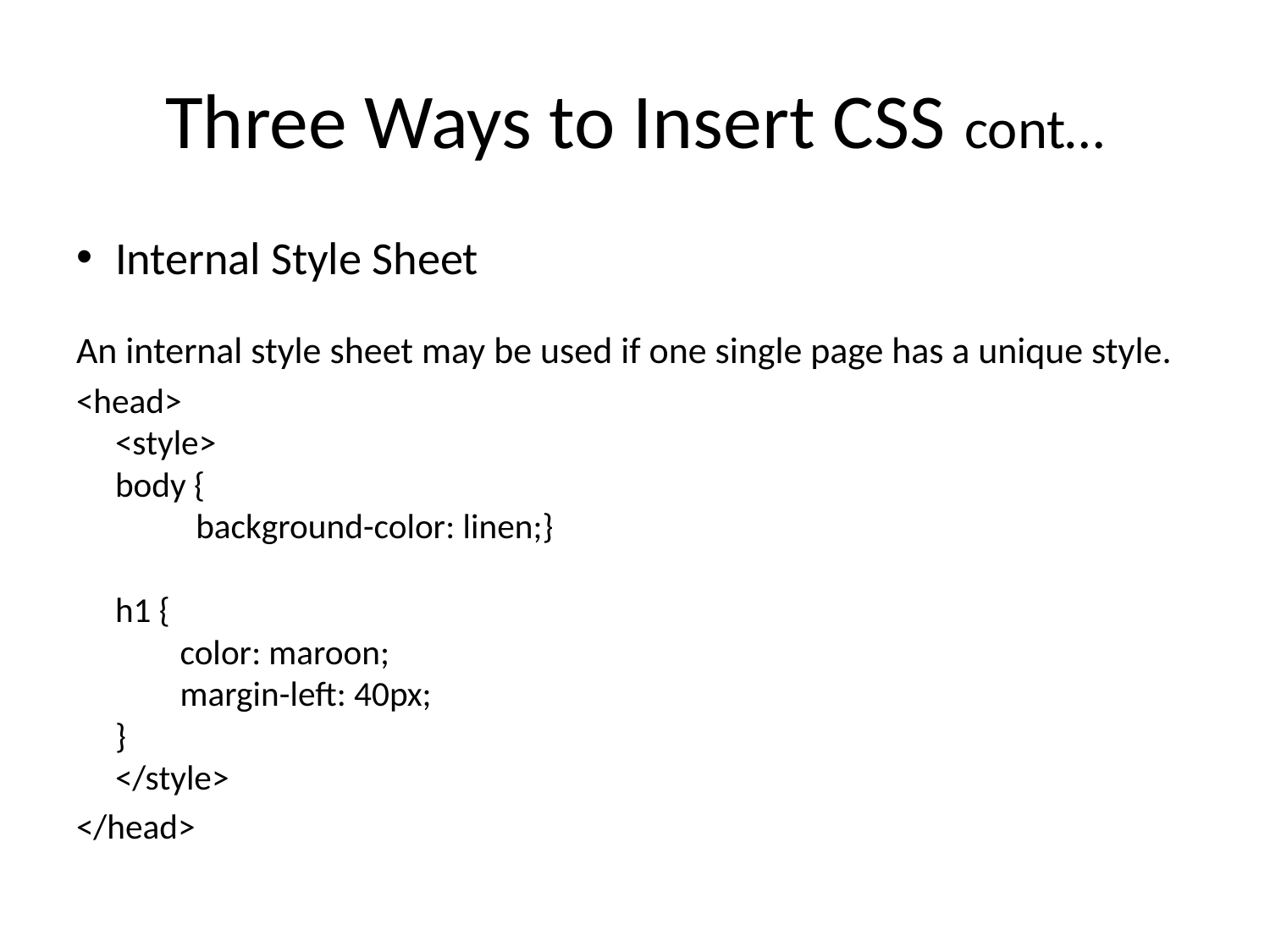

# Three Ways to Insert CSS cont…
Internal Style Sheet

An internal style sheet may be used if one single page has a unique style.
<head>
<style>
	body {
 	   background-color: linen;}
	h1 {
   	 color: maroon;
   	 margin-left: 40px;
		} 
</style>
</head>